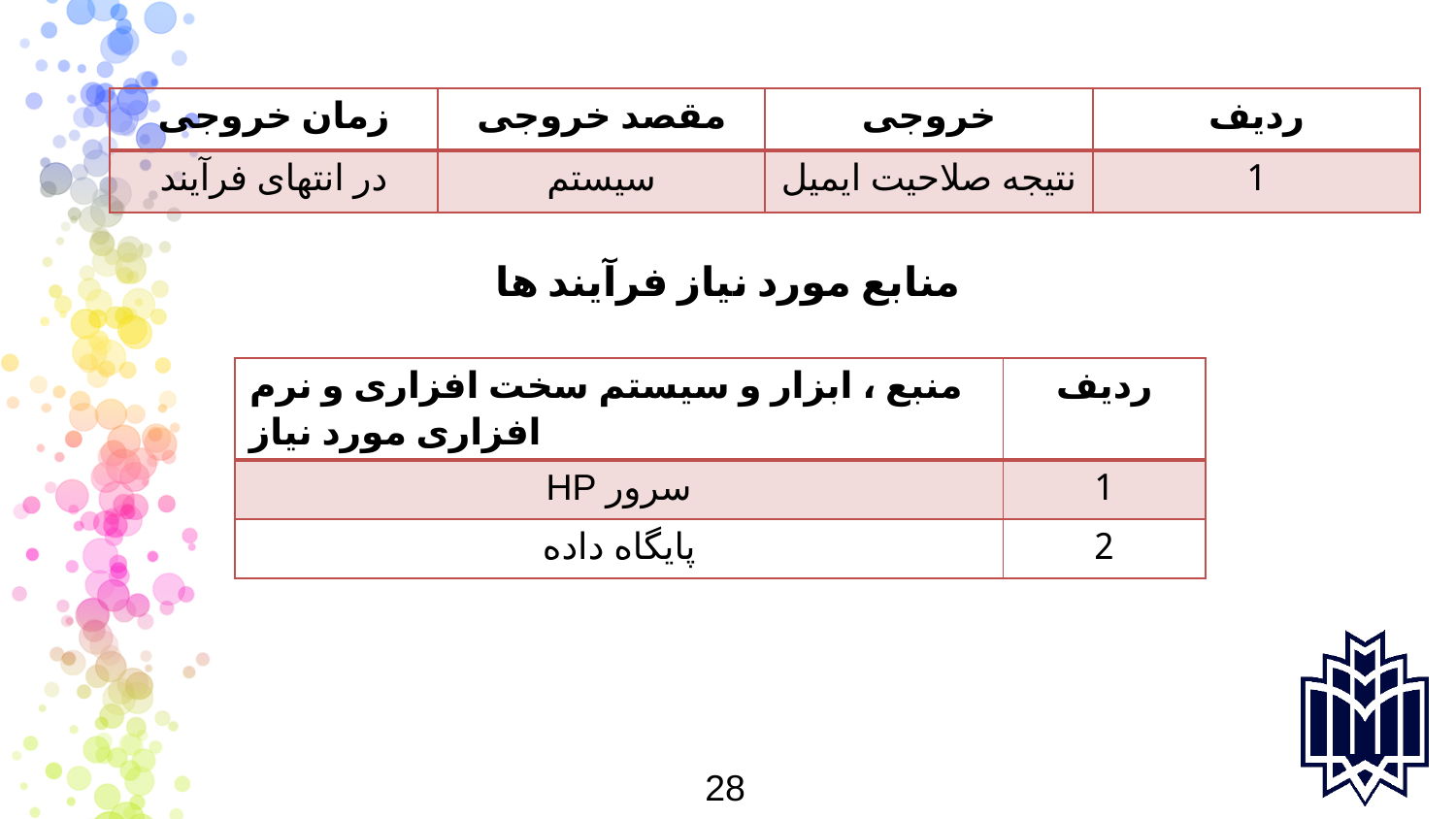

| زمان خروجی | مقصد خروجی | خروجی | ردیف |
| --- | --- | --- | --- |
| در انتهای فرآیند | سیستم | نتیجه صلاحیت ایمیل | 1 |
منابع مورد نیاز فرآیند ها
| منبع ، ابزار و سیستم سخت افزاری و نرم افزاری مورد نیاز | ردیف |
| --- | --- |
| سرور HP | 1 |
| پایگاه داده | 2 |
28